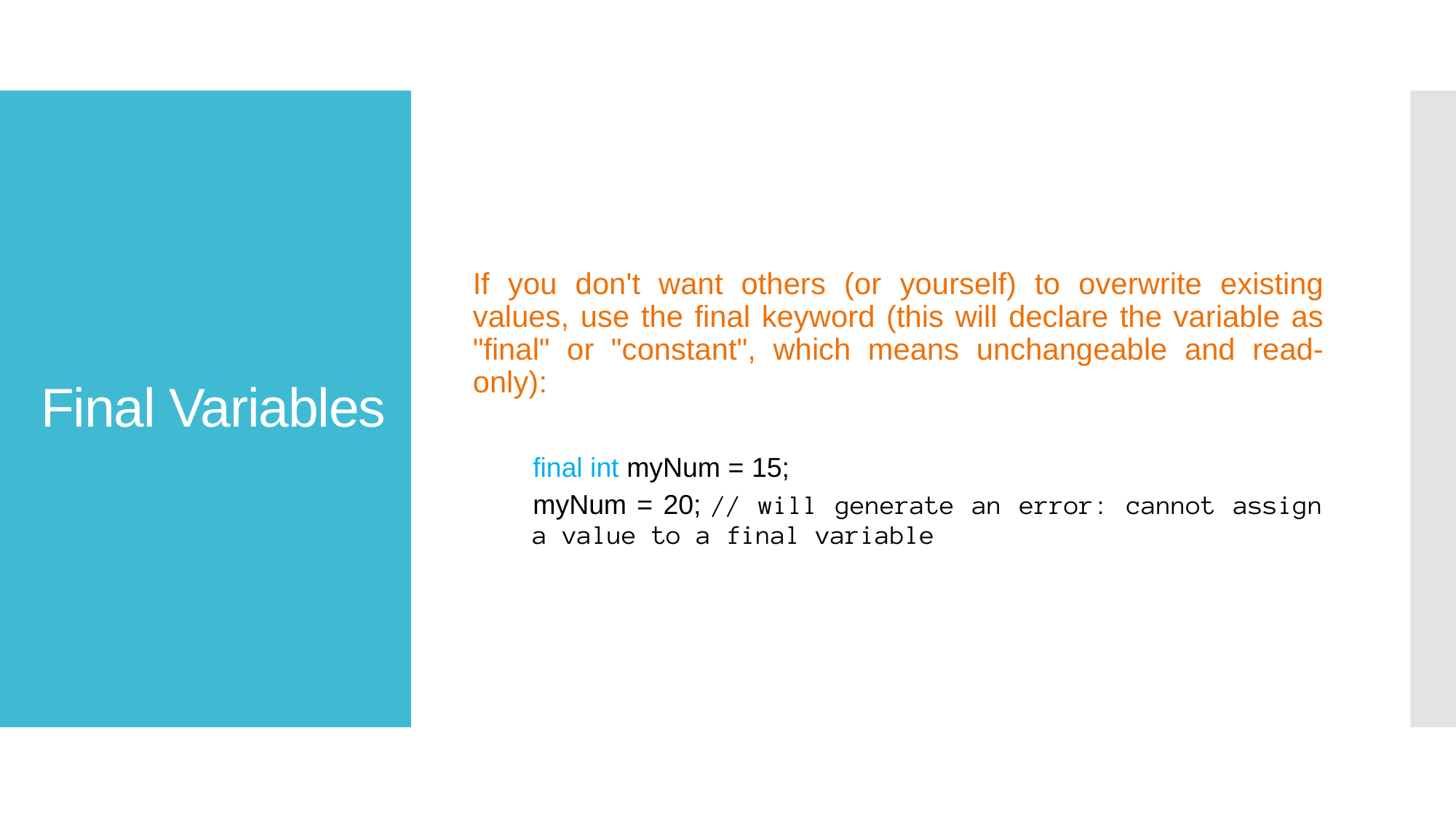

If you don't want others (or yourself) to overwrite existing values, use the final keyword (this will declare the variable as "final" or "constant", which means unchangeable and read-only):

final int myNum = 15;
myNum = 20; // will generate an error: cannot assign a value to a final variable
# Final Variables